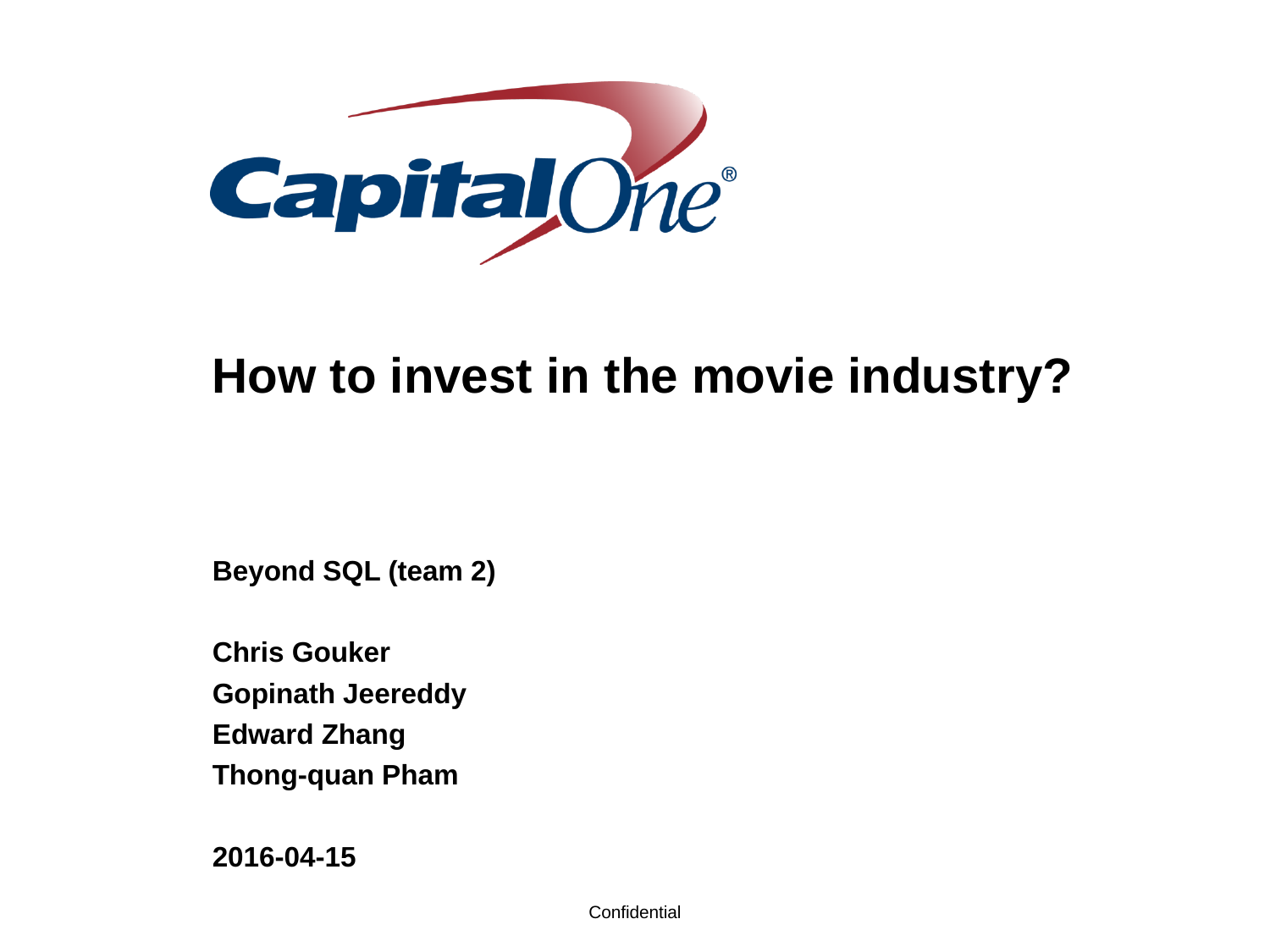

# How to invest in the movie industry?
Beyond SQL (team 2)

Chris Gouker
Gopinath Jeereddy
Edward Zhang
Thong-quan Pham

2016-04-15